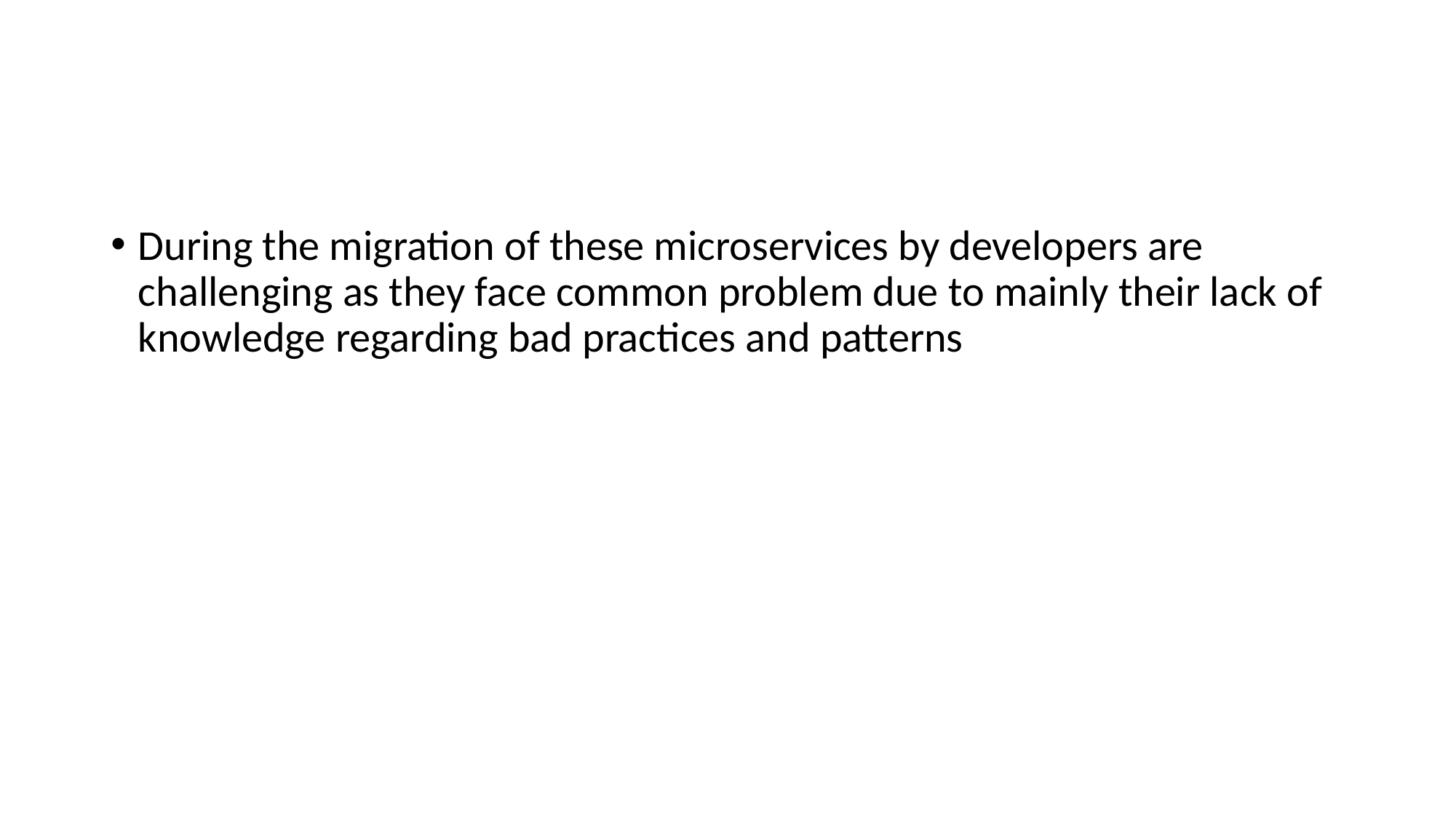

#
During the migration of these microservices by developers are challenging as they face common problem due to mainly their lack of knowledge regarding bad practices and patterns